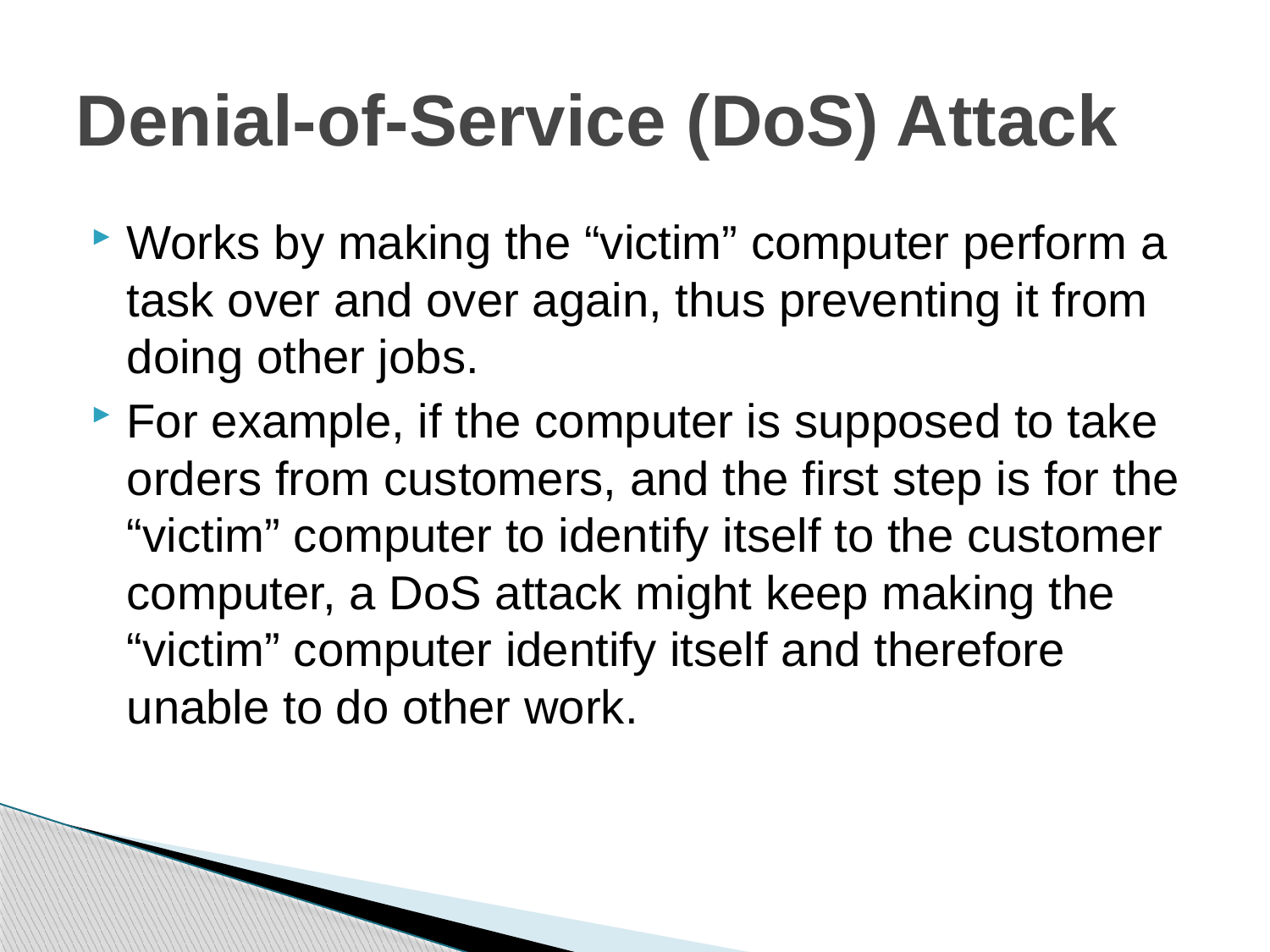

# Denial-of-Service (DoS) Attack
Works by making the “victim” computer perform a task over and over again, thus preventing it from doing other jobs.
For example, if the computer is supposed to take orders from customers, and the first step is for the “victim” computer to identify itself to the customer computer, a DoS attack might keep making the “victim” computer identify itself and therefore unable to do other work.